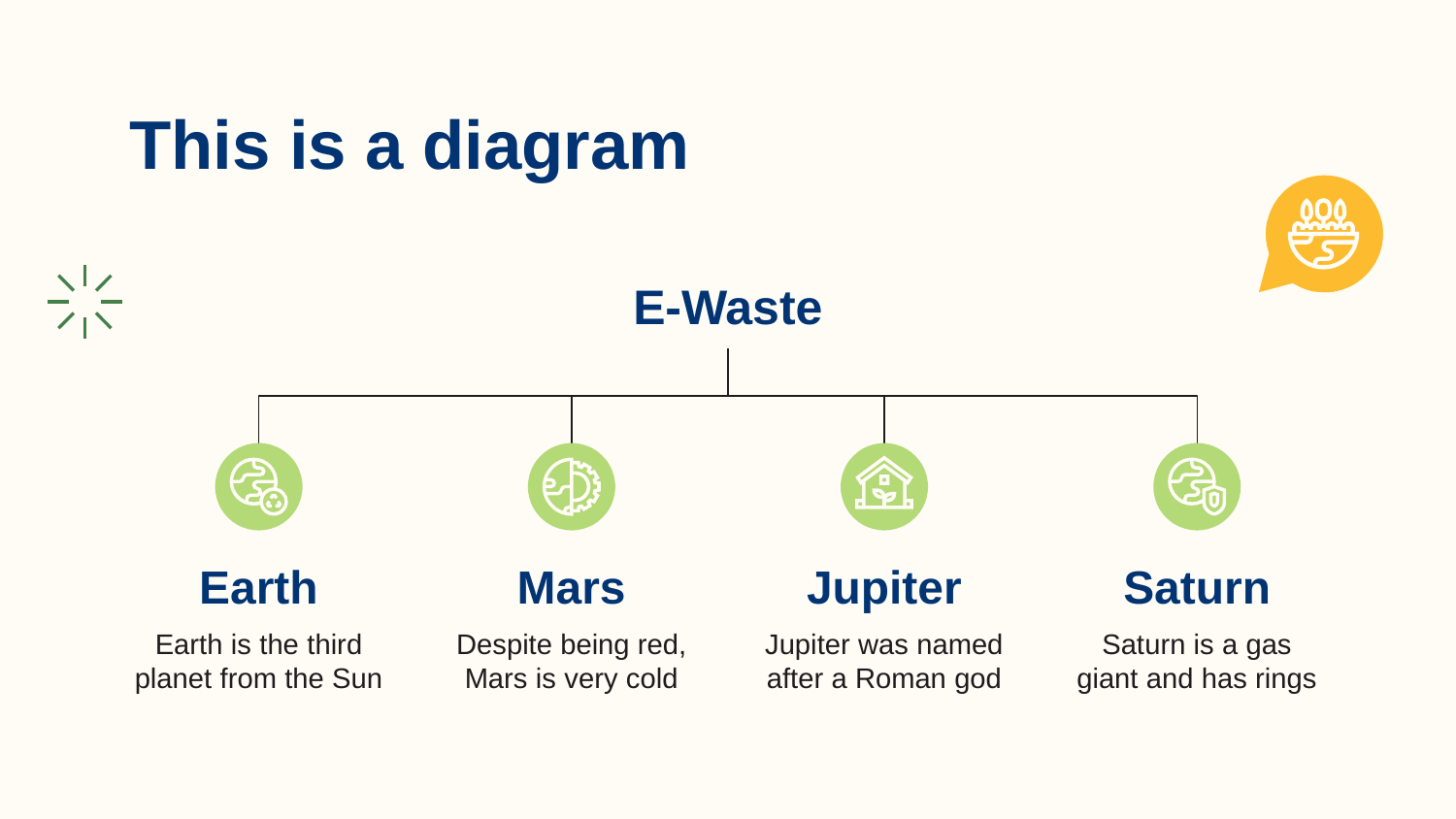

# This is a diagram

E-Waste

Earth
Mars
Jupiter
Saturn
Earth is the third planet from the Sun
Despite being red, Mars is very cold
Jupiter was named after a Roman god
Saturn is a gas giant and has rings